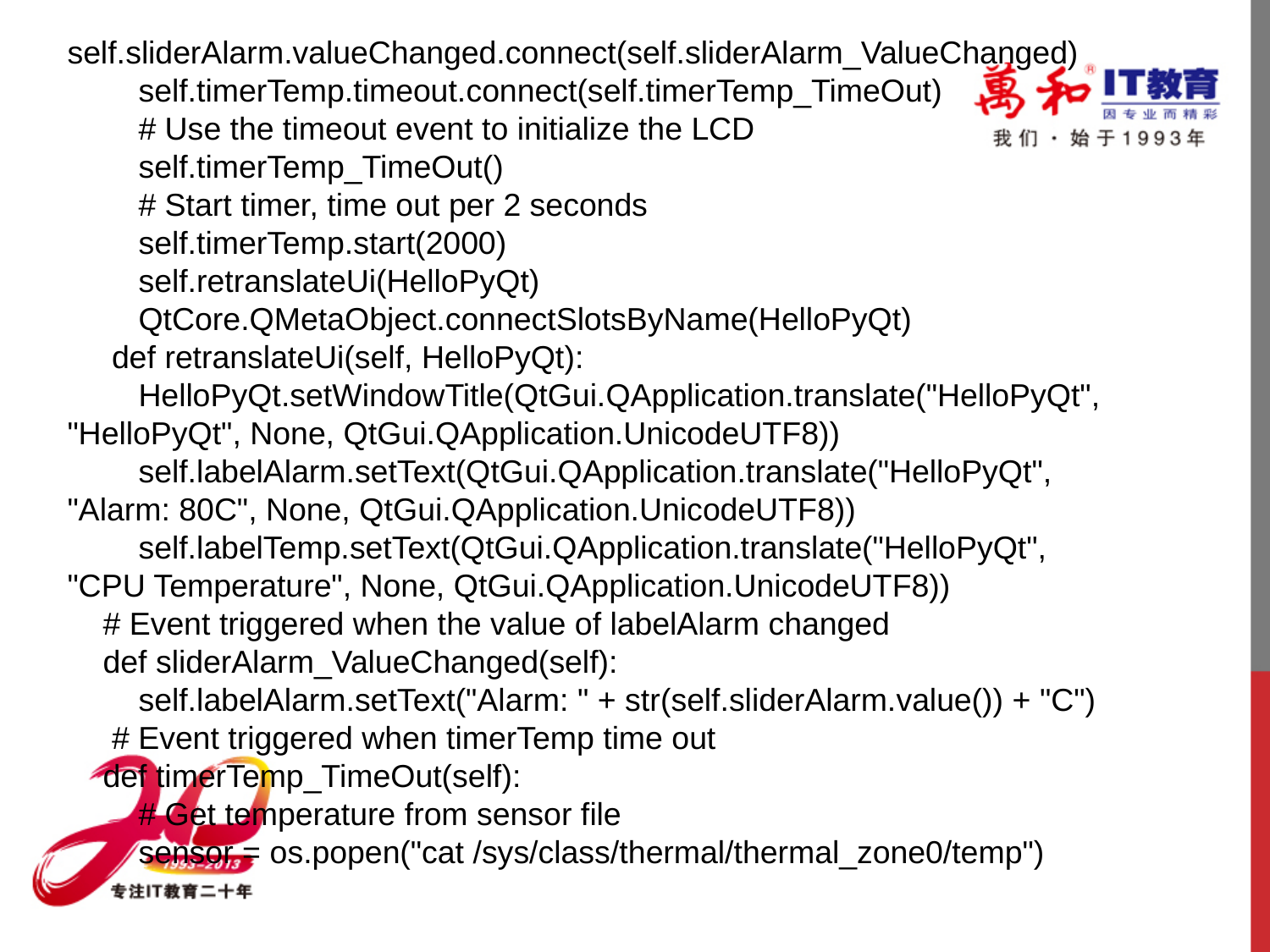

self.sliderAlarm.valueChanged.connect(self.sliderAlarm_ValueChanged)
        self.timerTemp.timeout.connect(self.timerTemp_TimeOut)
        # Use the timeout event to initialize the LCD
        self.timerTemp_TimeOut()
        # Start timer, time out per 2 seconds
        self.timerTemp.start(2000)
        self.retranslateUi(HelloPyQt)
        QtCore.QMetaObject.connectSlotsByName(HelloPyQt)
     def retranslateUi(self, HelloPyQt):
        HelloPyQt.setWindowTitle(QtGui.QApplication.translate("HelloPyQt", "HelloPyQt", None, QtGui.QApplication.UnicodeUTF8))
        self.labelAlarm.setText(QtGui.QApplication.translate("HelloPyQt", "Alarm: 80C", None, QtGui.QApplication.UnicodeUTF8))
        self.labelTemp.setText(QtGui.QApplication.translate("HelloPyQt", "CPU Temperature", None, QtGui.QApplication.UnicodeUTF8))
    # Event triggered when the value of labelAlarm changed
    def sliderAlarm_ValueChanged(self):
        self.labelAlarm.setText("Alarm: " + str(self.sliderAlarm.value()) + "C")
     # Event triggered when timerTemp time out
    def timerTemp_TimeOut(self):
        # Get temperature from sensor file
        sensor = os.popen("cat /sys/class/thermal/thermal_zone0/temp")